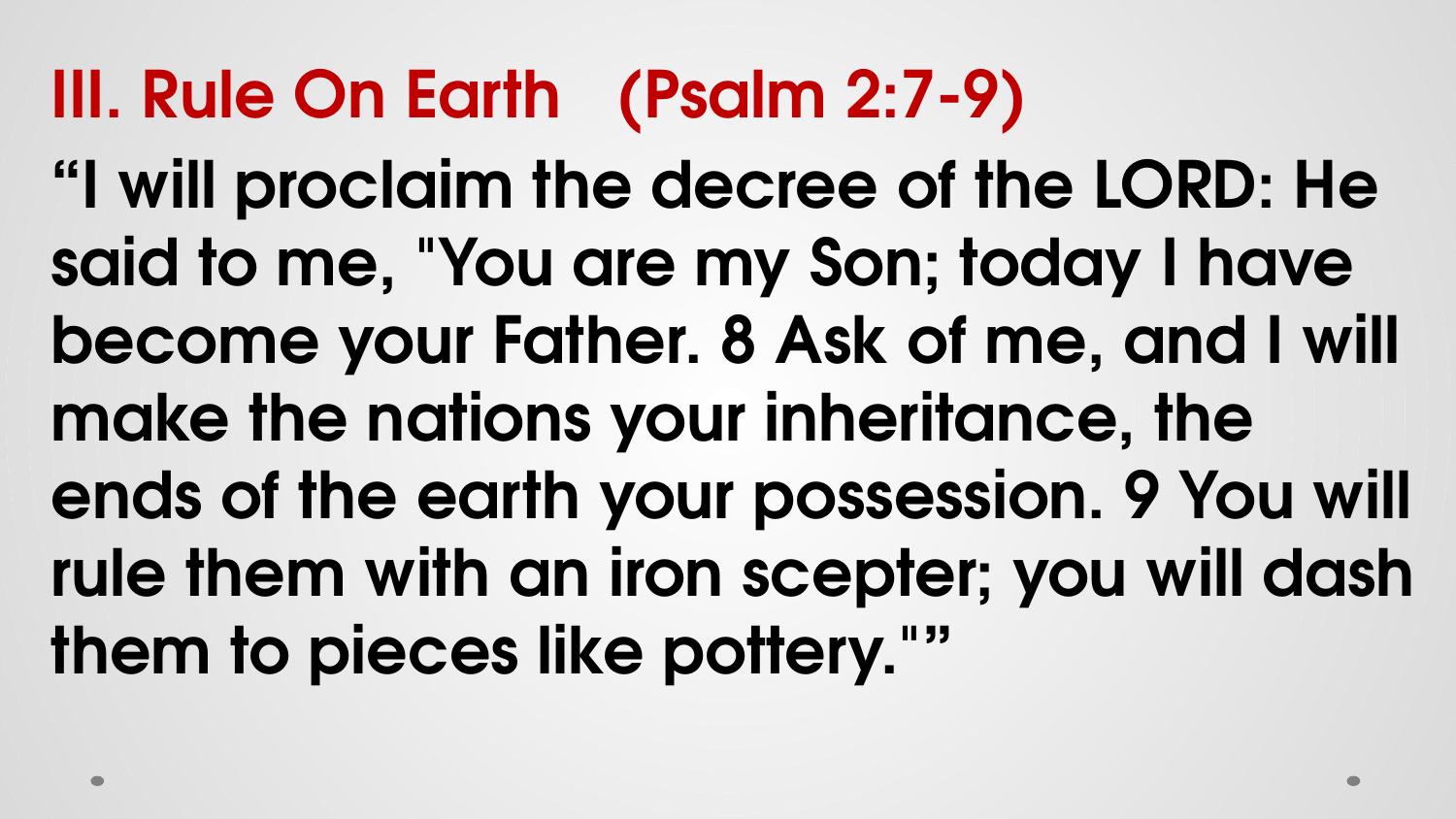

III. Rule On Earth   (Psalm 2:7-9)
“I will proclaim the decree of the LORD: He said to me, "You are my Son; today I have become your Father. 8 Ask of me, and I will make the nations your inheritance, the ends of the earth your possession. 9 You will rule them with an iron scepter; you will dash them to pieces like pottery."”